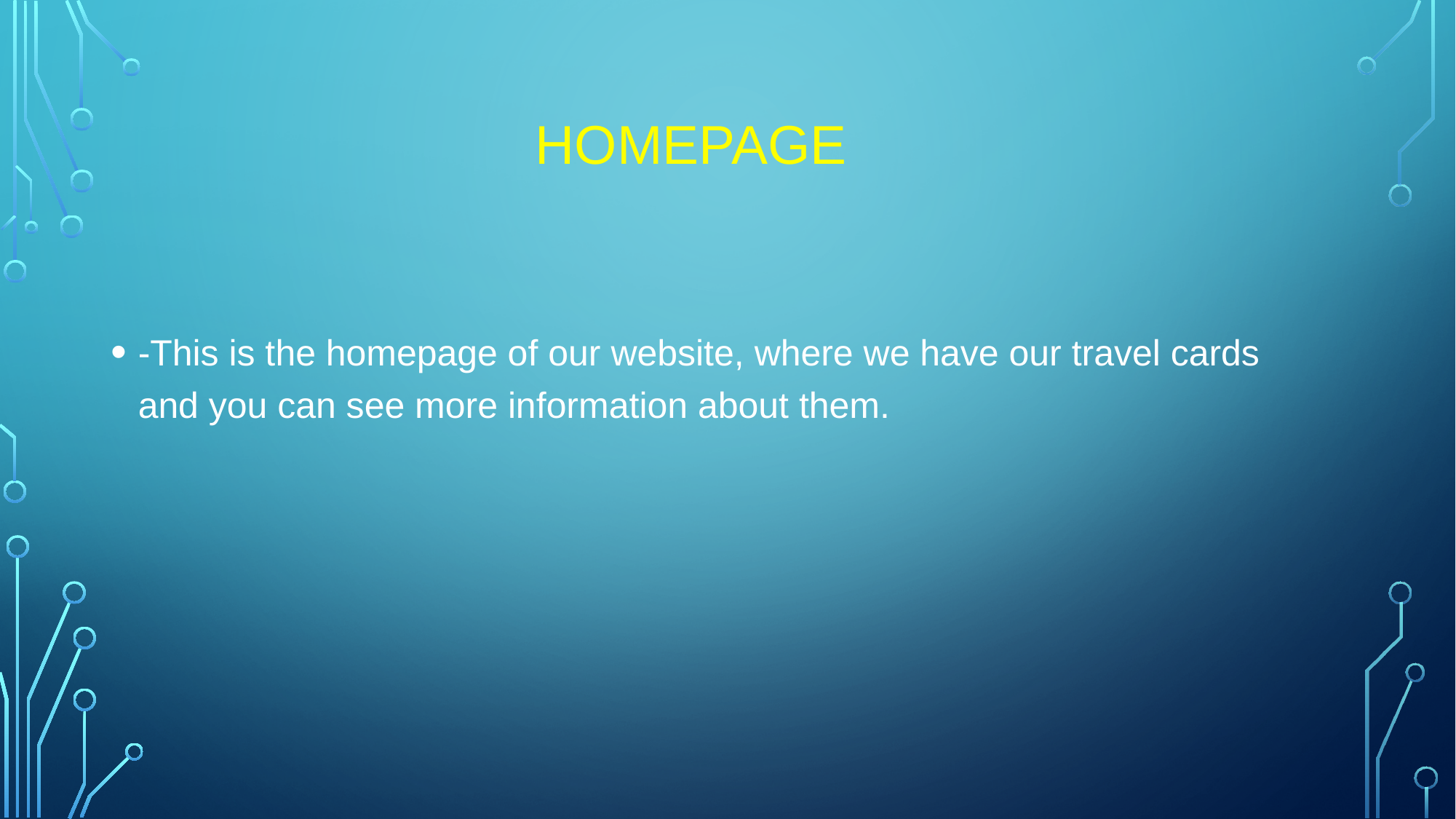

# HOMEPAGE

-This is the homepage of our website, where we have our travel cards and you can see more information about them.